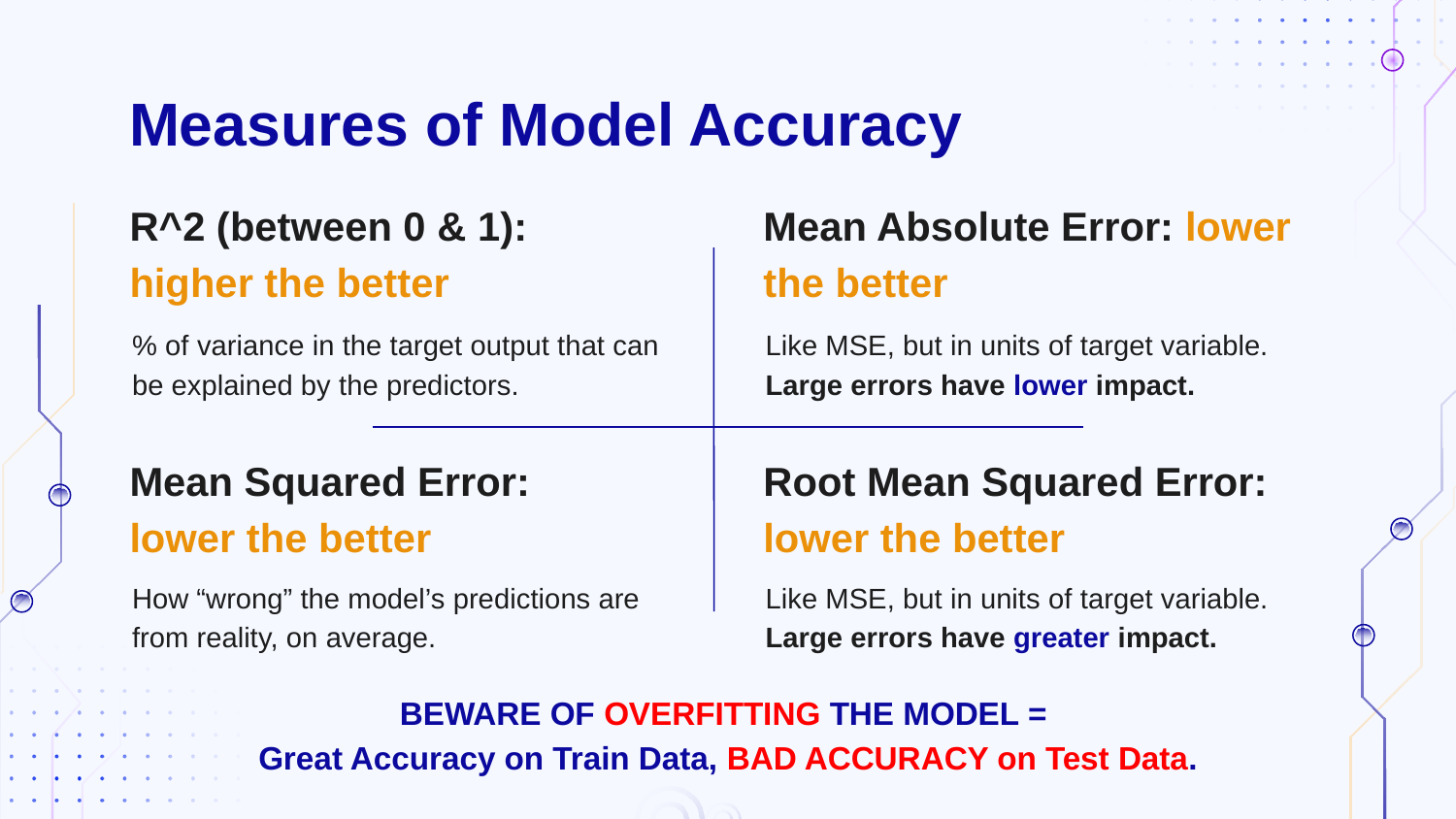

# Measures of Model Accuracy
R^2 (between 0 & 1):
higher the better
Mean Absolute Error: lower the better
% of variance in the target output that can be explained by the predictors.
Like MSE, but in units of target variable.  Large errors have lower impact.
Mean Squared Error: lower the better
Root Mean Squared Error: lower the better
How “wrong” the model’s predictions are from reality, on average.
Like MSE, but in units of target variable. Large errors have greater impact.
BEWARE OF OVERFITTING THE MODEL =
Great Accuracy on Train Data, BAD ACCURACY on Test Data.